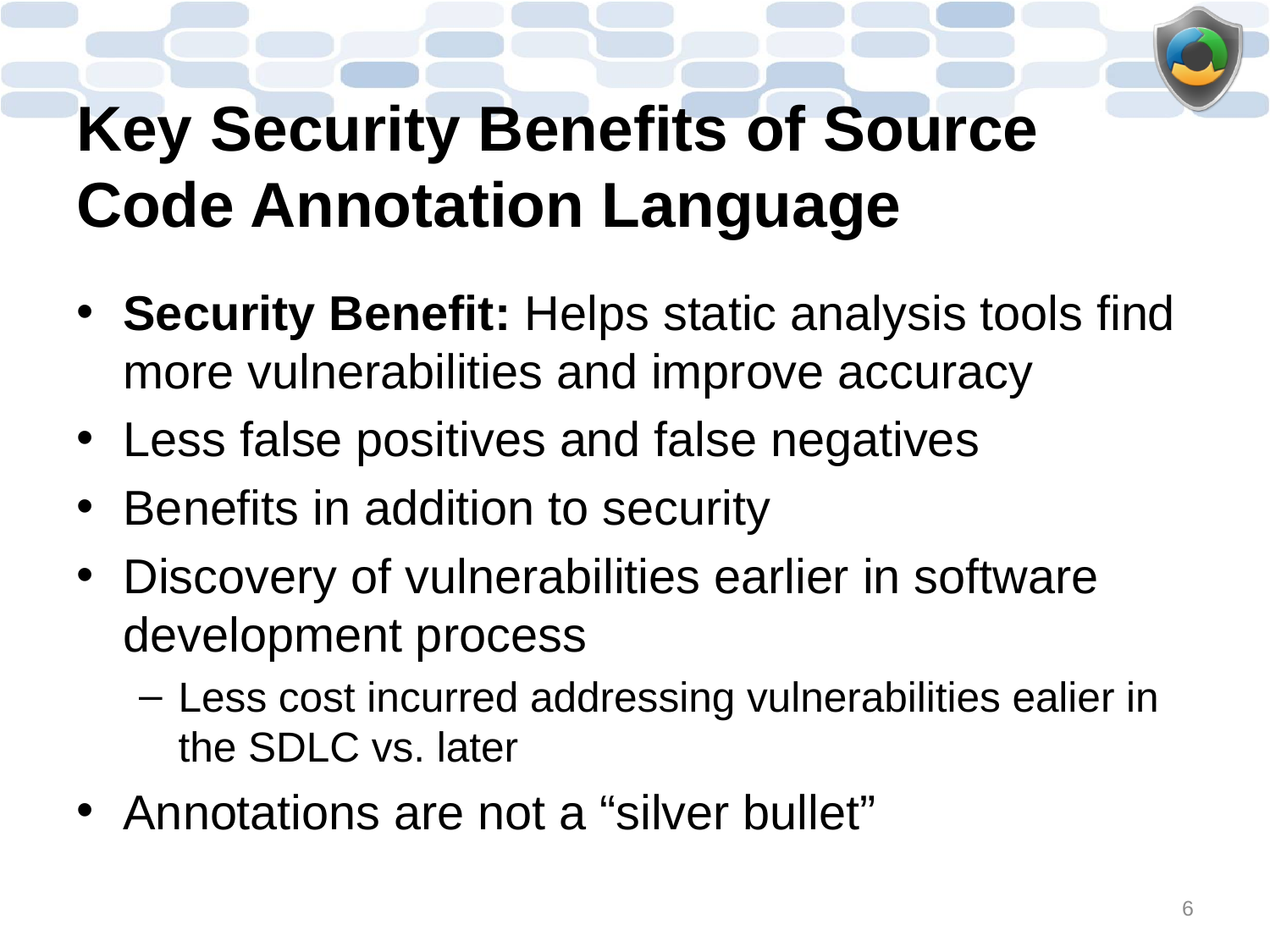

# Key Security Benefits of Source Code Annotation Language
Security Benefit: Helps static analysis tools find more vulnerabilities and improve accuracy
Less false positives and false negatives
Benefits in addition to security
Discovery of vulnerabilities earlier in software development process
Less cost incurred addressing vulnerabilities ealier in the SDLC vs. later
Annotations are not a “silver bullet”
6